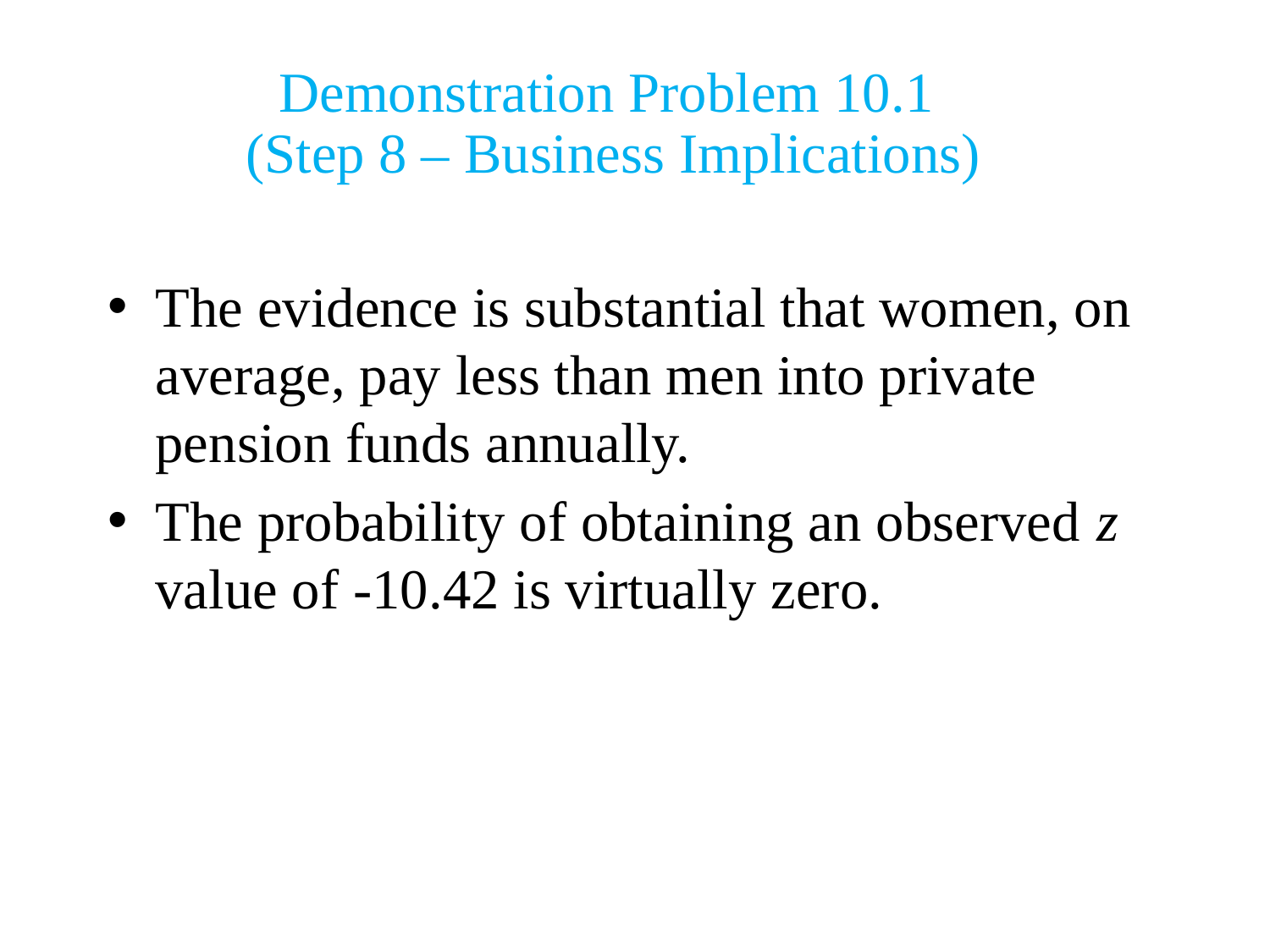

Demonstration Problem 10.1
(Step 8 – Business Implications)
The evidence is substantial that women, on average, pay less than men into private pension funds annually.
The probability of obtaining an observed z value of -10.42 is virtually zero.